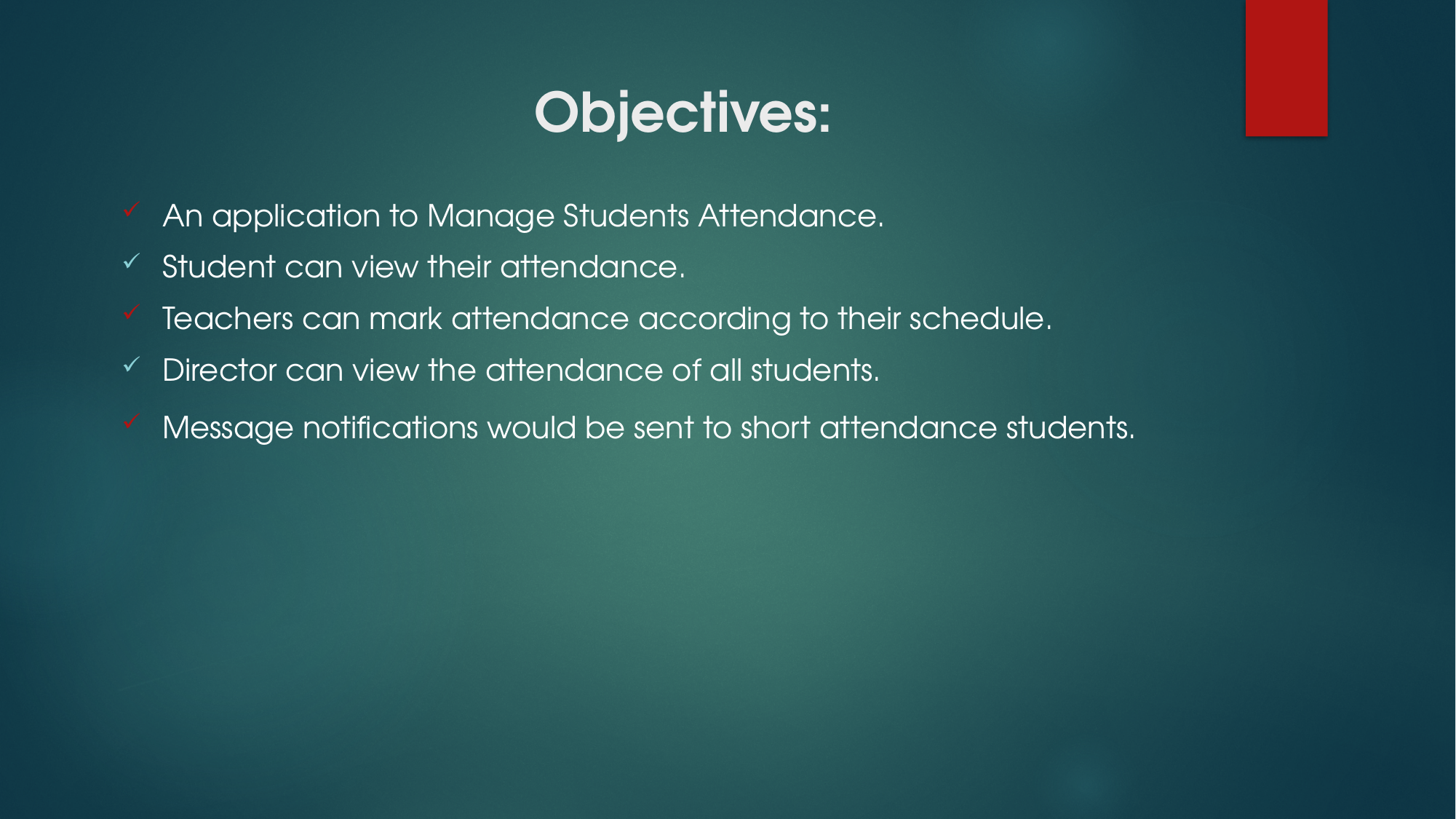

# Objectives:
An application to Manage Students Attendance.
Student can view their attendance.
Teachers can mark attendance according to their schedule.
Director can view the attendance of all students.
Message notifications would be sent to short attendance students.